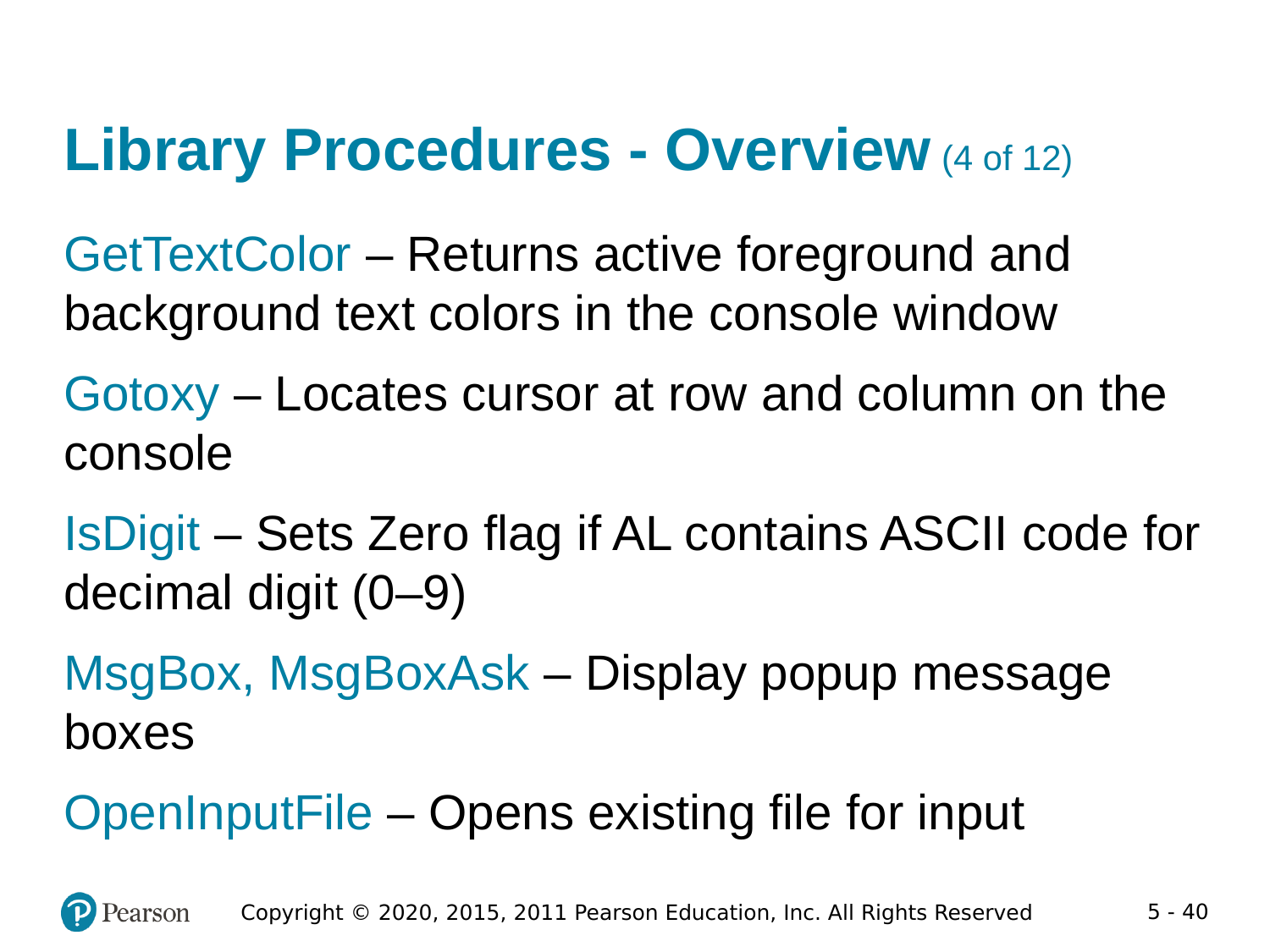

# Library Procedures - Overview (4 of 12)
GetTextColor – Returns active foreground and background text colors in the console window
Gotoxy – Locates cursor at row and column on the console
IsDigit – Sets Zero flag if AL contains ASCII code for decimal digit (0–9)
MsgBox, MsgBoxAsk – Display popup message boxes
OpenInputFile – Opens existing file for input